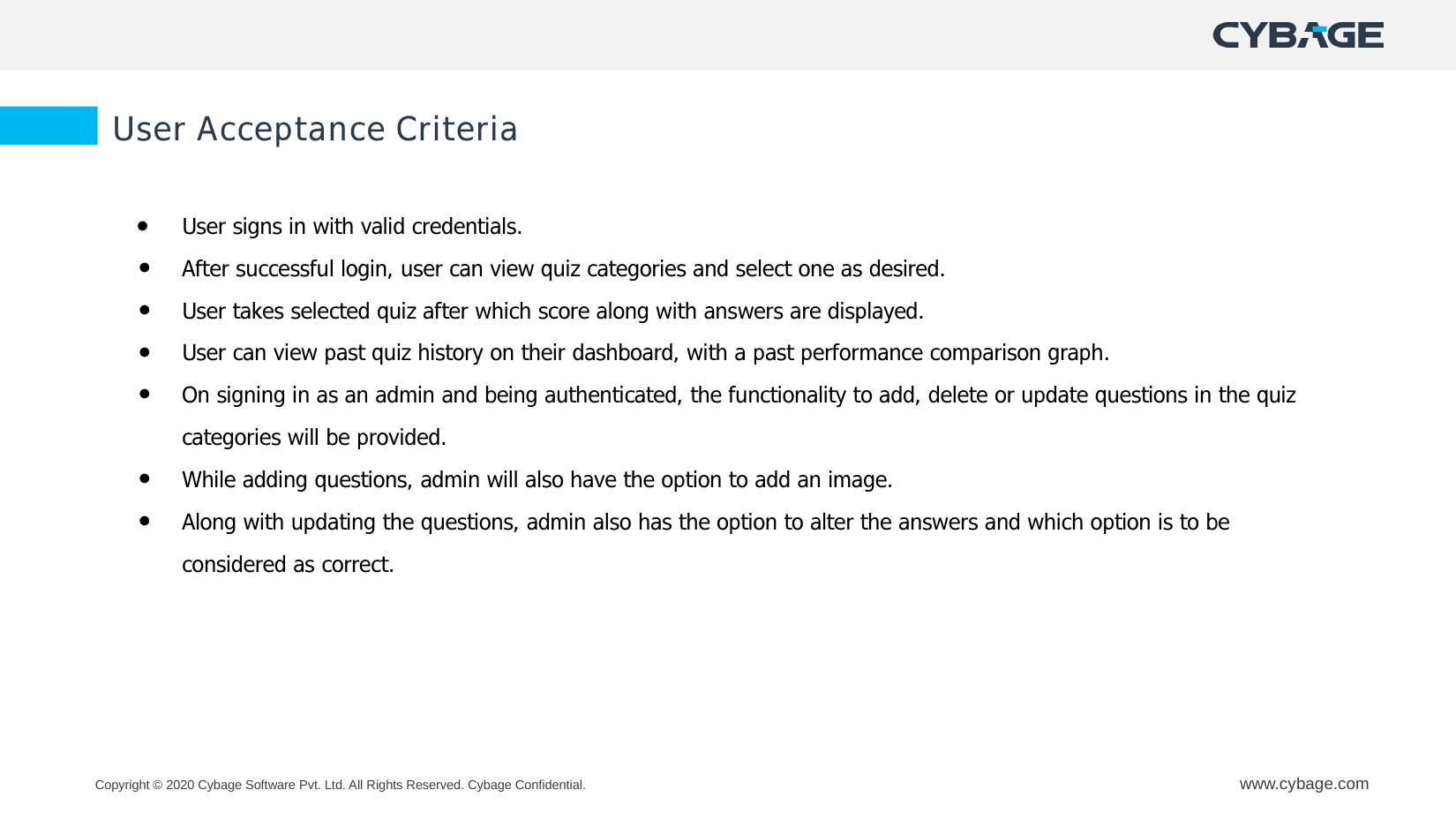

User Acceptance Criteria

User signs in with valid credentials.
After successful login, user can view quiz categories and select one as desired.
User takes selected quiz after which score along with answers are displayed.
User can view past quiz history on their dashboard, with a past performance comparison graph.
On signing in as an admin and being authenticated, the functionality to add, delete or update questions in the quiz categories will be provided.
While adding questions, admin will also have the option to add an image.
Along with updating the questions, admin also has the option to alter the answers and which option is to be considered as correct.